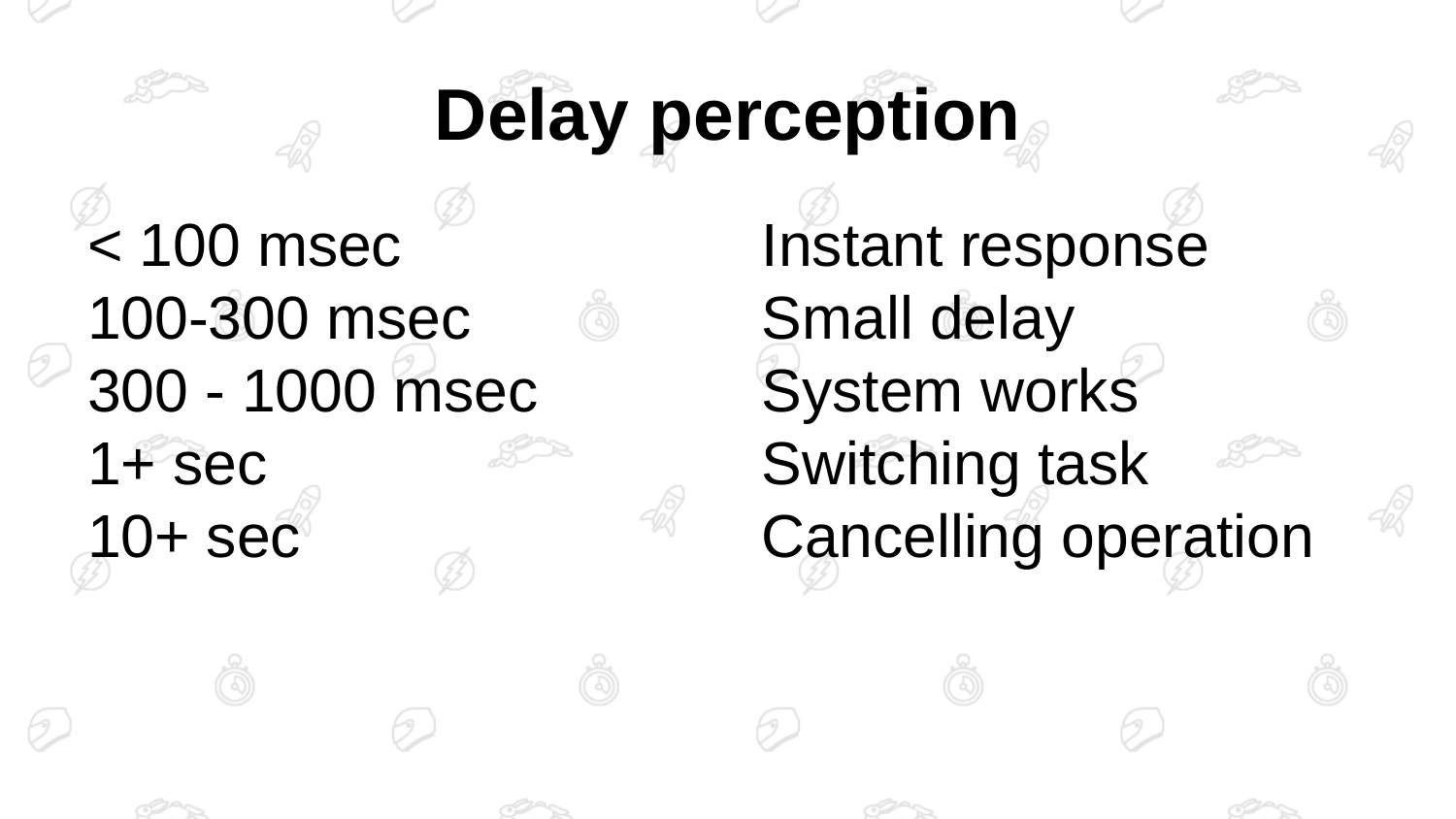

# Delay perception
< 100 msec
100-300 msec
300 - 1000 msec
1+ sec
10+ sec
Instant response
Small delay
System works
Switching task
Cancelling operation